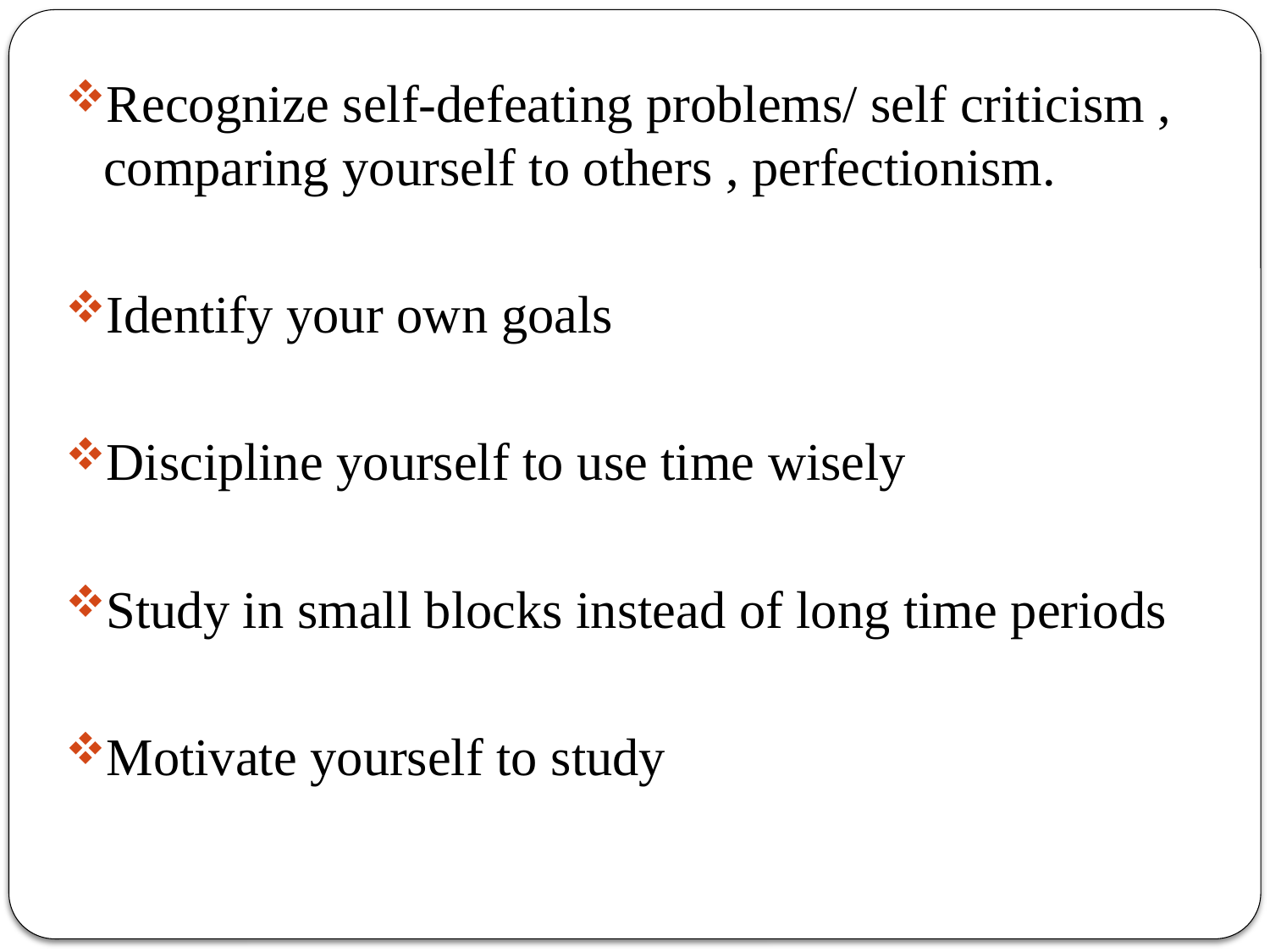

Recognize self-defeating problems/ self criticism , comparing yourself to others , perfectionism.

Identify your own goals

Discipline yourself to use time wisely

Study in small blocks instead of long time periods

Motivate yourself to study